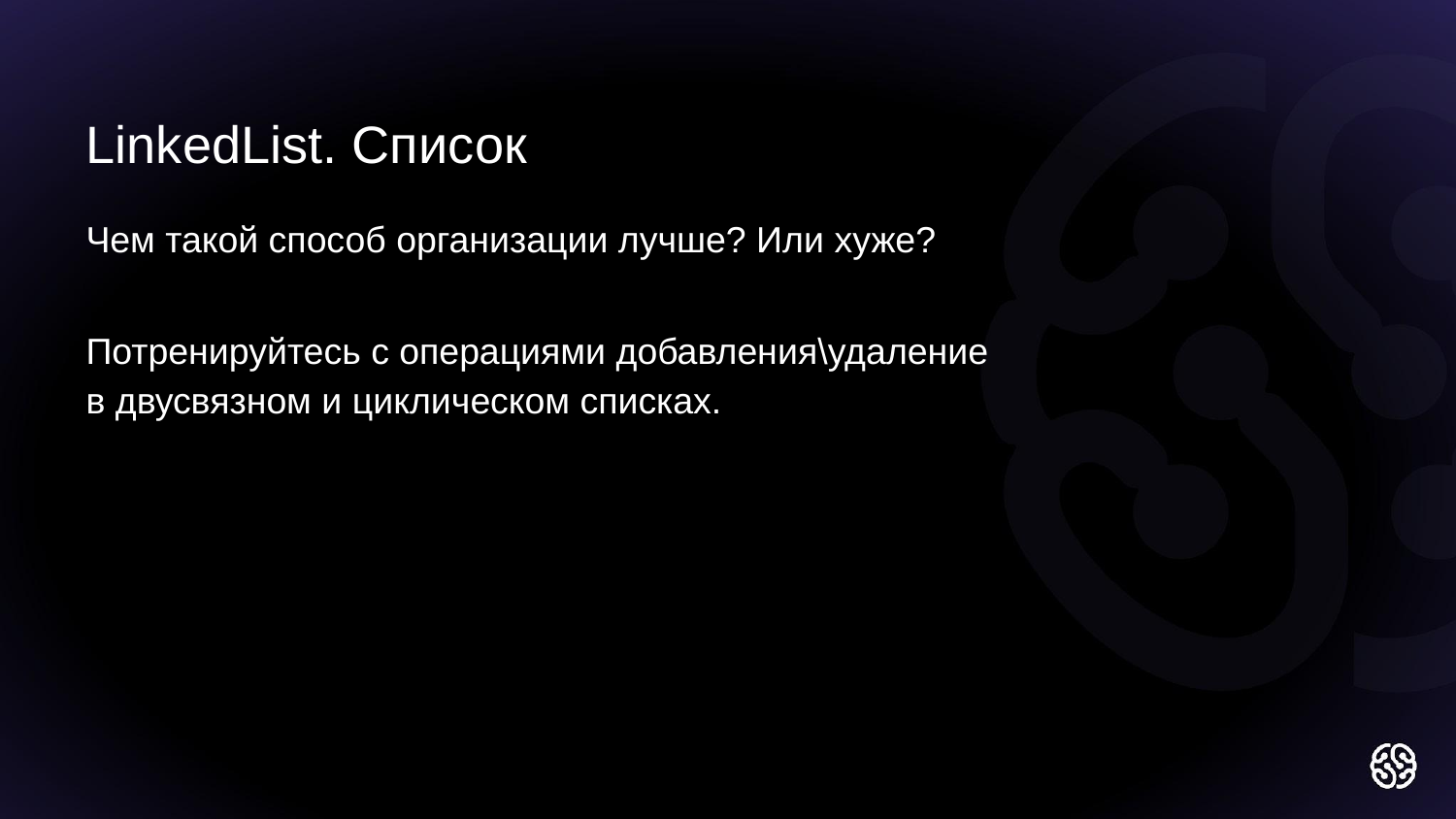

LinkedList. Список
Чем такой способ организации лучше? Или хуже?

Потренируйтесь с операциями добавления\удаление
в двусвязном и циклическом списках.